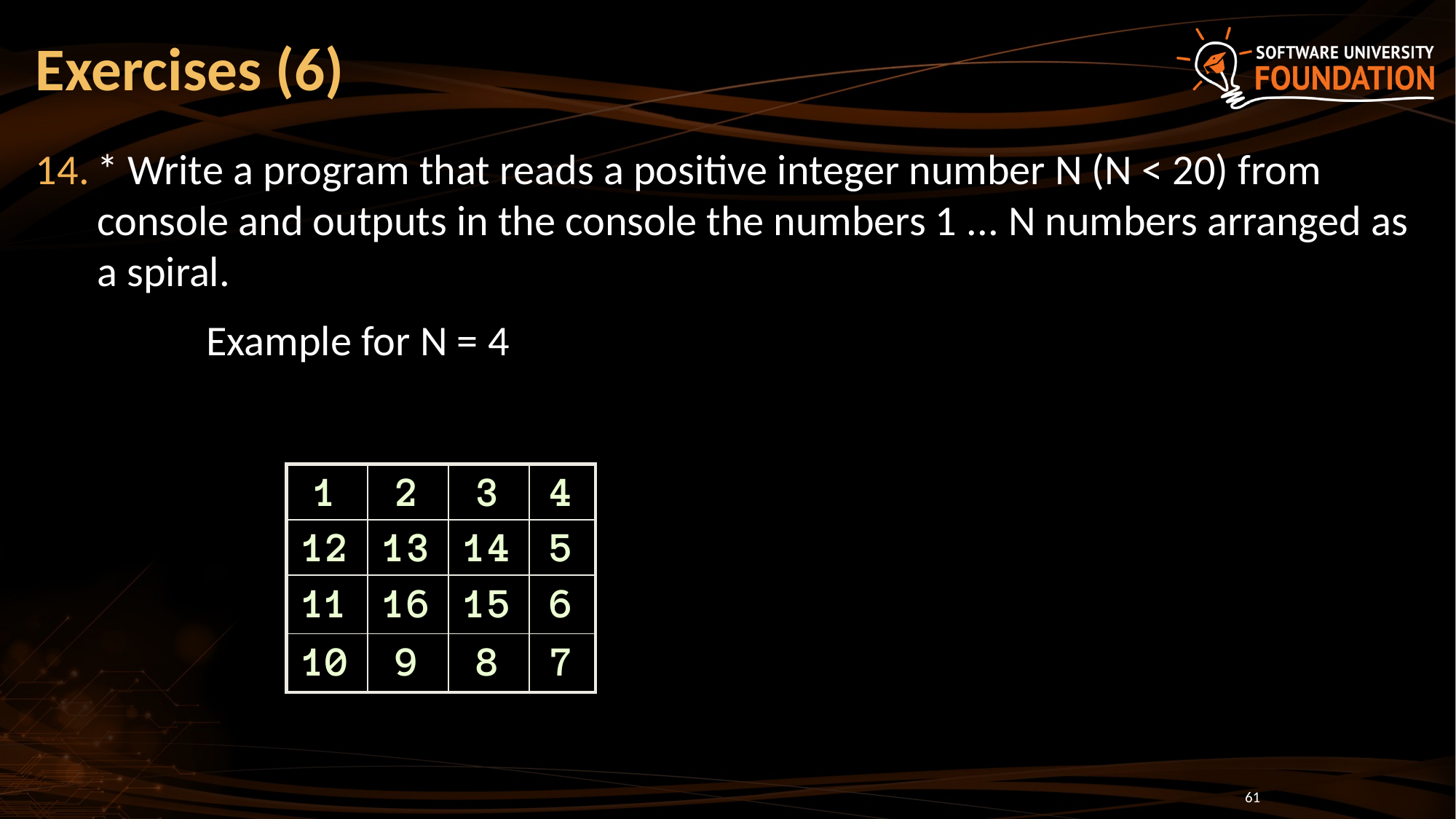

# Exercises (6)
* Write a program that reads a positive integer number N (N < 20) from console and outputs in the console the numbers 1 ... N numbers arranged as a spiral.
		Example for N = 4

| 1 | 2 | 3 | 4 |
| --- | --- | --- | --- |
| 12 | 13 | 14 | 5 |
| 11 | 16 | 15 | 6 |
| 10 | 9 | 8 | 7 |
61